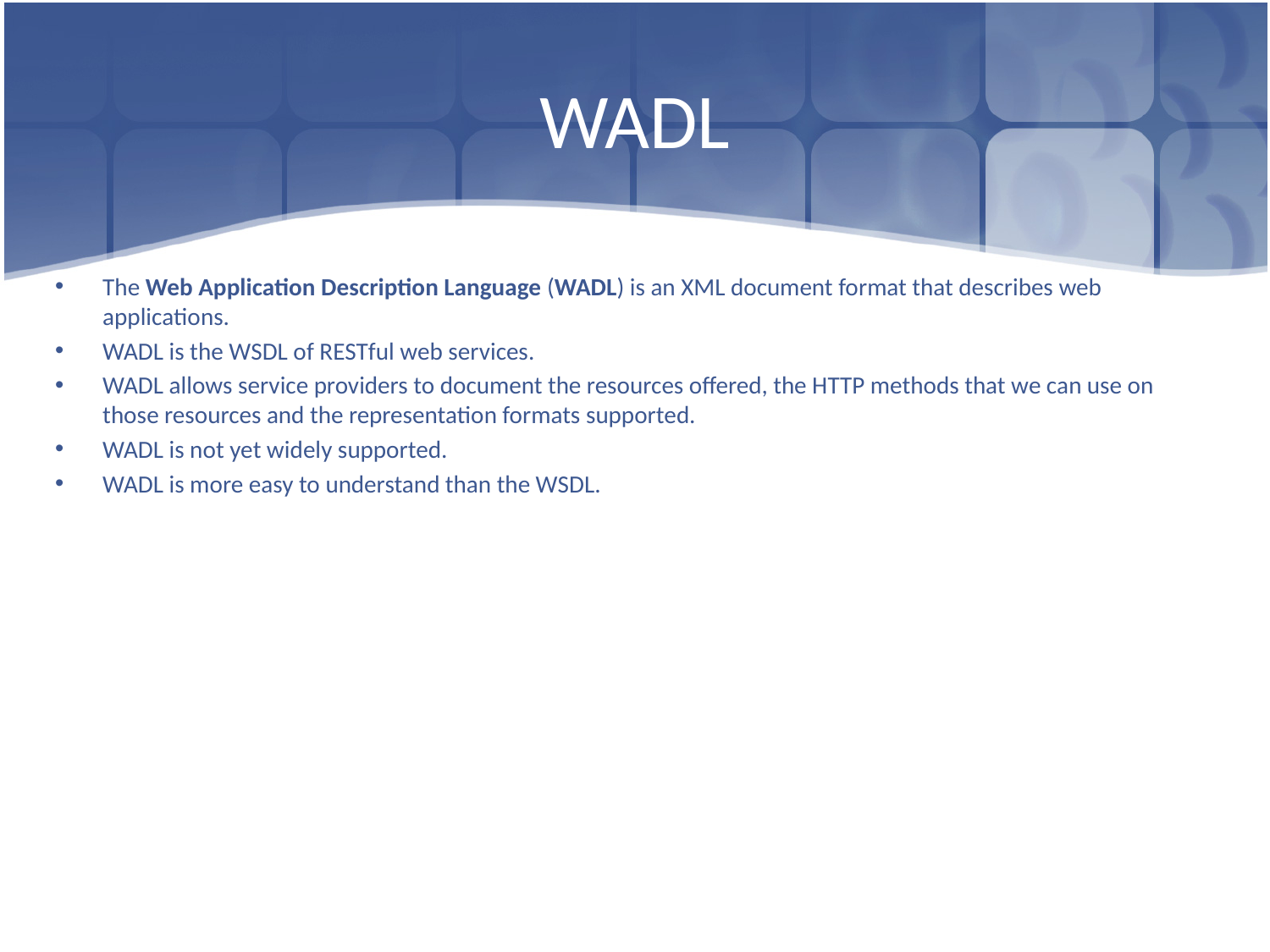

# WADL
The Web Application Description Language (WADL) is an XML document format that describes web applications.
WADL is the WSDL of RESTful web services.
WADL allows service providers to document the resources offered, the HTTP methods that we can use on those resources and the representation formats supported.
WADL is not yet widely supported.
WADL is more easy to understand than the WSDL.